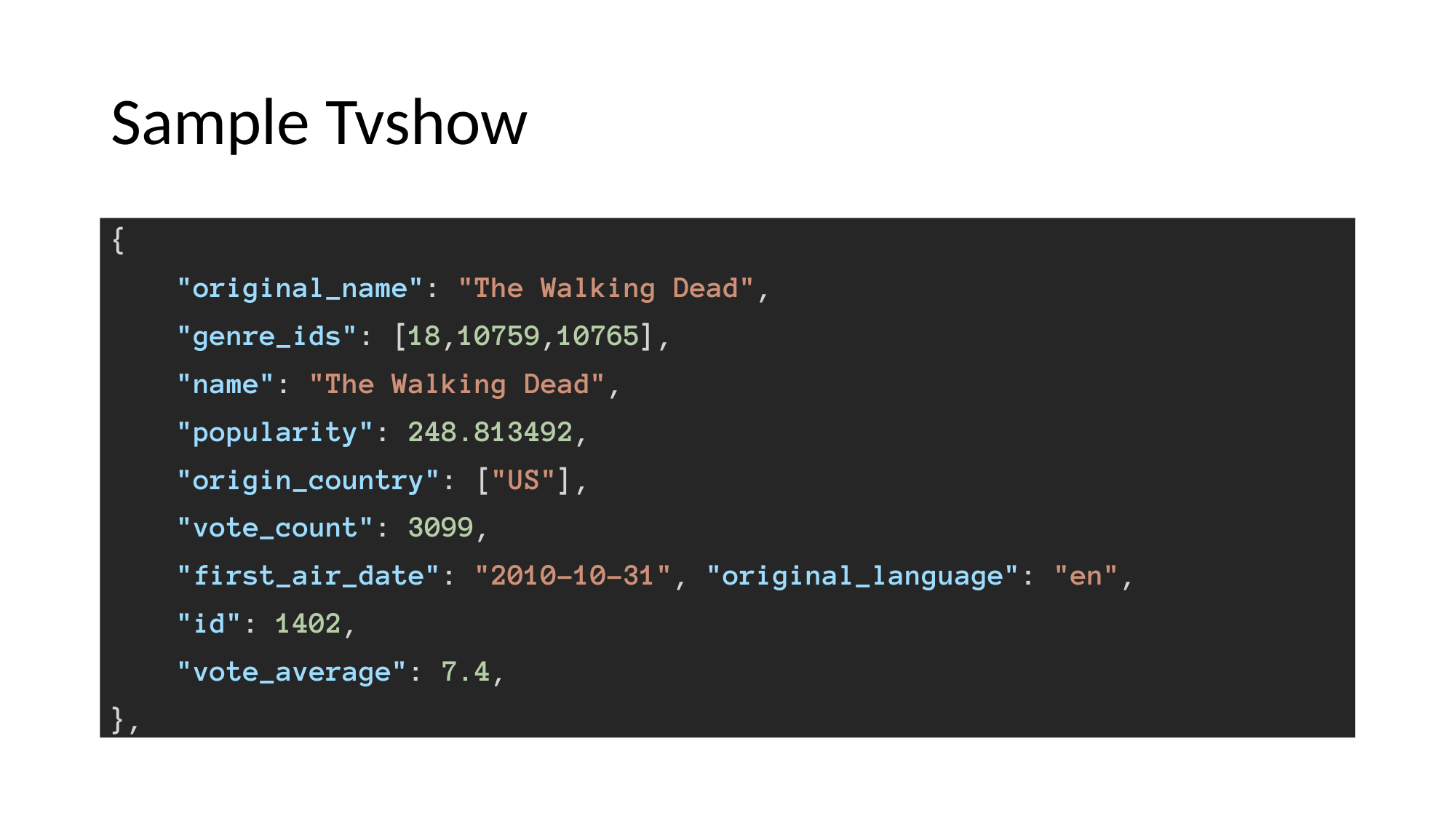

# Sample Tvshow
{
    "original_name": "The Walking Dead",
    "genre_ids": [18,10759,10765],
    "name": "The Walking Dead",
    "popularity": 248.813492,
    "origin_country": ["US"],
    "vote_count": 3099,
    "first_air_date": "2010-10-31", "original_language": "en",
    "id": 1402,
    "vote_average": 7.4,
},